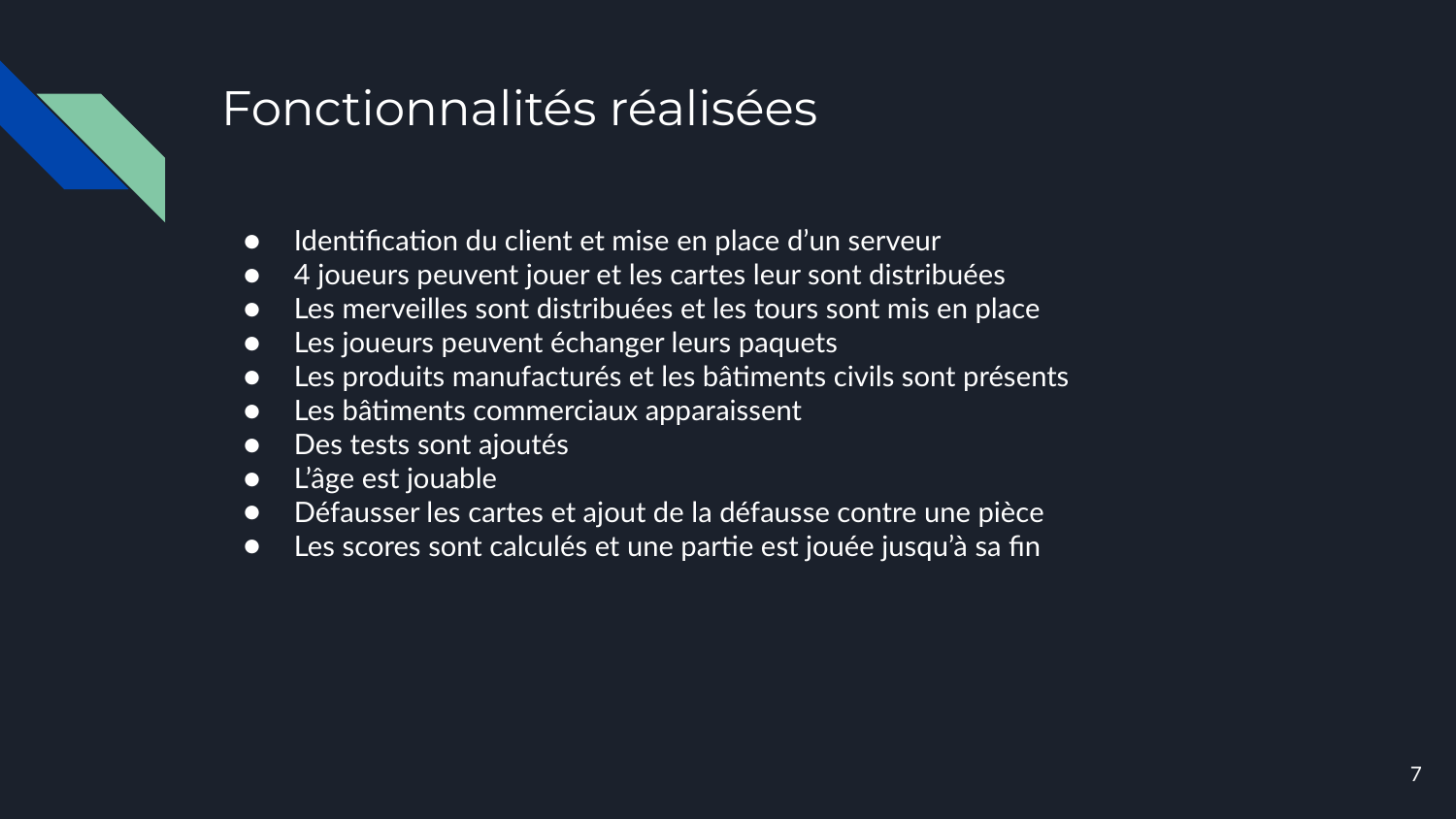

# Fonctionnalités réalisées
Identification du client et mise en place d’un serveur
4 joueurs peuvent jouer et les cartes leur sont distribuées
Les merveilles sont distribuées et les tours sont mis en place
Les joueurs peuvent échanger leurs paquets
Les produits manufacturés et les bâtiments civils sont présents
Les bâtiments commerciaux apparaissent
Des tests sont ajoutés
L’âge est jouable
Défausser les cartes et ajout de la défausse contre une pièce
Les scores sont calculés et une partie est jouée jusqu’à sa fin

7